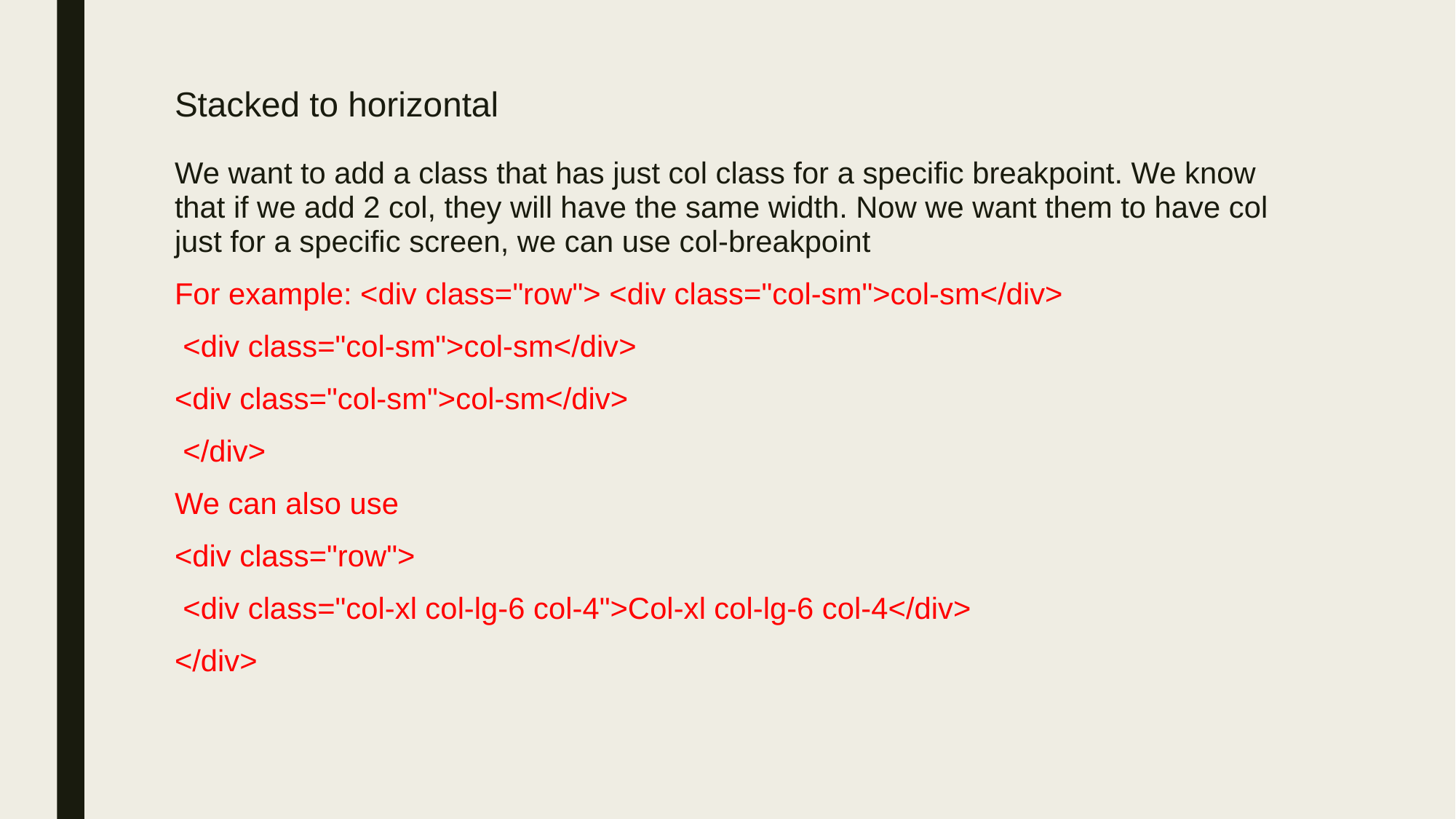

# Stacked to horizontal
We want to add a class that has just col class for a specific breakpoint. We know that if we add 2 col, they will have the same width. Now we want them to have col just for a specific screen, we can use col-breakpoint
For example: <div class="row"> <div class="col-sm">col-sm</div>
 <div class="col-sm">col-sm</div>
<div class="col-sm">col-sm</div>
 </div>
We can also use
<div class="row">
 <div class="col-xl col-lg-6 col-4">Col-xl col-lg-6 col-4</div>
</div>